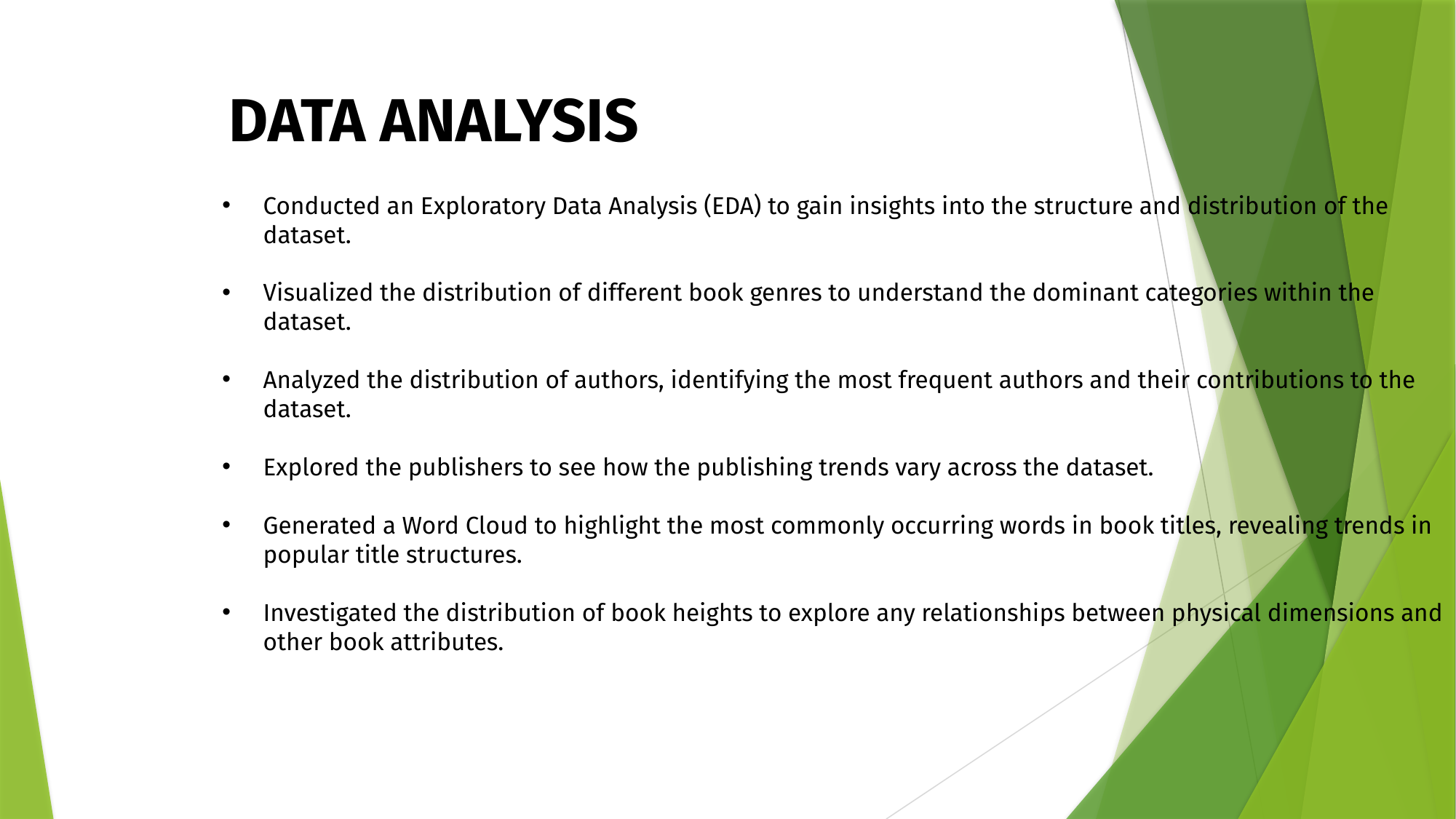

DATA ANALYSIS

Conducted an Exploratory Data Analysis (EDA) to gain insights into the structure and distribution of the dataset.

Visualized the distribution of different book genres to understand the dominant categories within the dataset.

Analyzed the distribution of authors, identifying the most frequent authors and their contributions to the dataset.

Explored the publishers to see how the publishing trends vary across the dataset.

Generated a Word Cloud to highlight the most commonly occurring words in book titles, revealing trends in popular title structures.

Investigated the distribution of book heights to explore any relationships between physical dimensions and other book attributes.